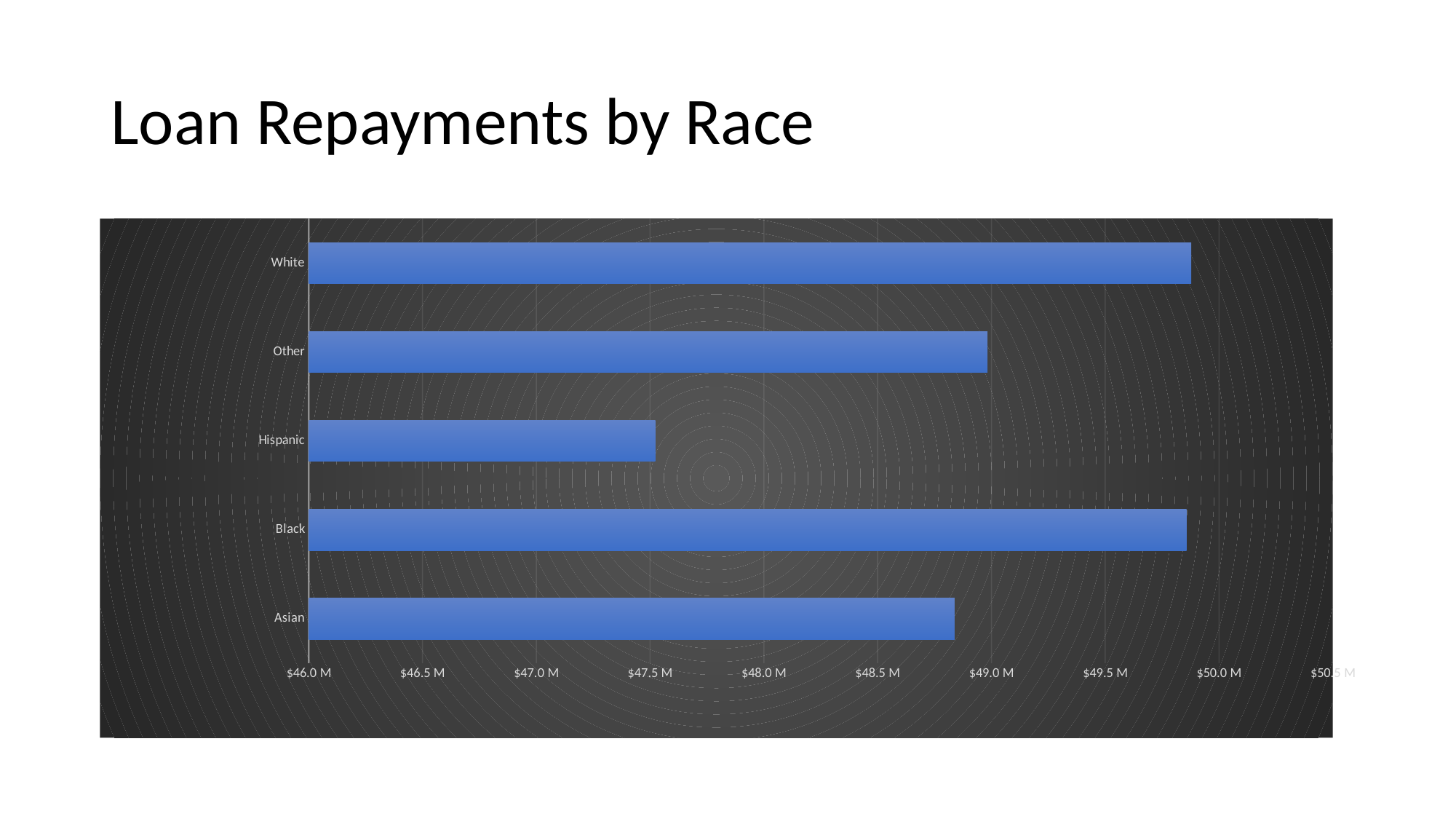

# Loan Repayments by Race

### Chart

| Category | Total |
|---|---|
| Asian | 48838571.27999992 |
| Black | 49857155.279999934 |
| Hispanic | 47523232.79999977 |
| Other | 48982423.31999991 |
| White | 49878608.04000007 |